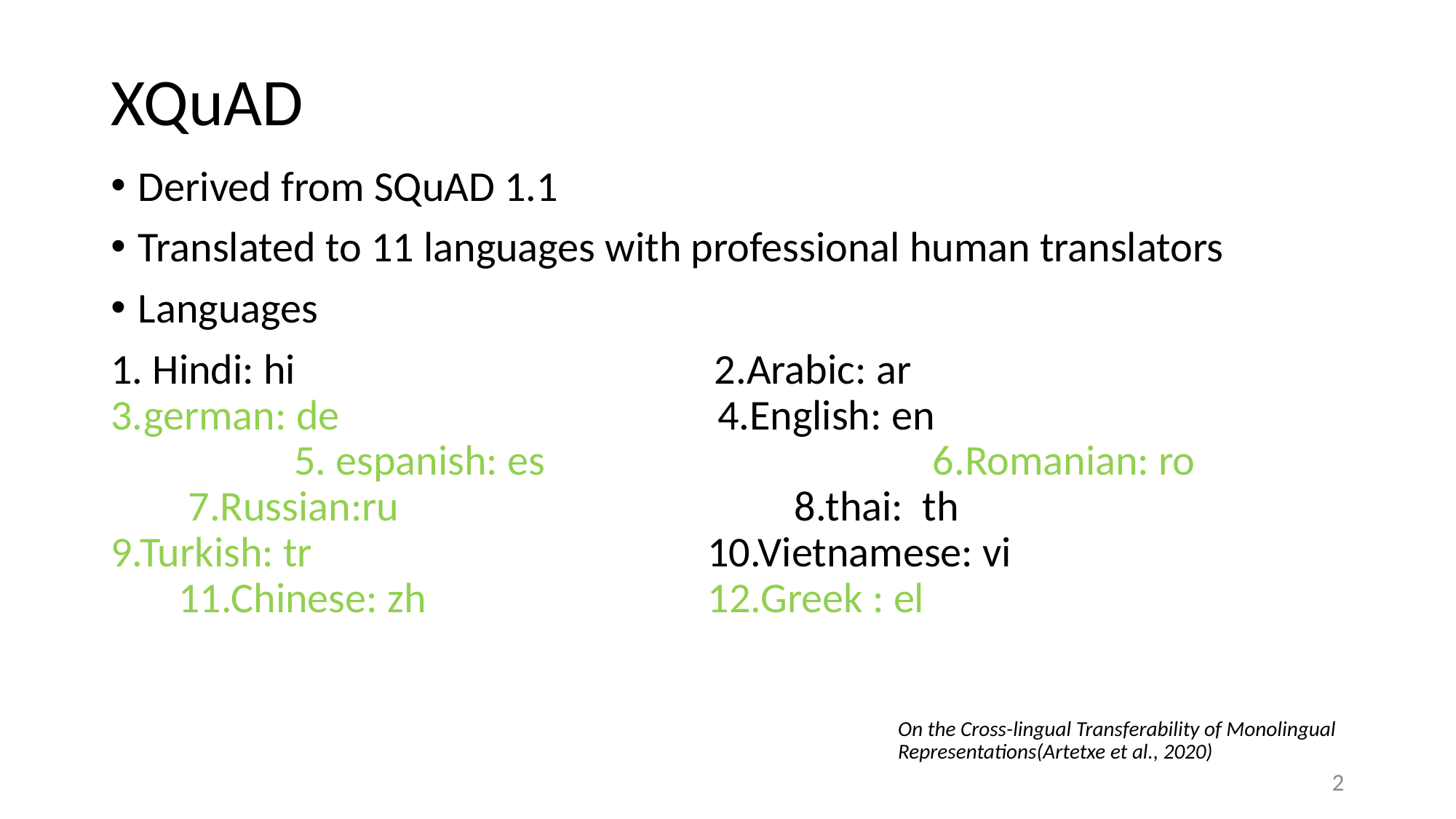

# XQuAD
Derived from SQuAD 1.1
Translated to 11 languages with professional human translators
Languages
1. Hindi: hi	                                        2.Arabic: ar    	                        3.german: de	                             4.English: en	                                                         5. espanish: es                              	      6.Romanian: ro	                       7.Russian:ru                                         8.thai:  th	                     9.Turkish: tr                                         10.Vietnamese: vi	                                  11.Chinese: zh	                            12.Greek : el

On the Cross-lingual Transferability of Monolingual Representations(Artetxe et al., 2020)
2